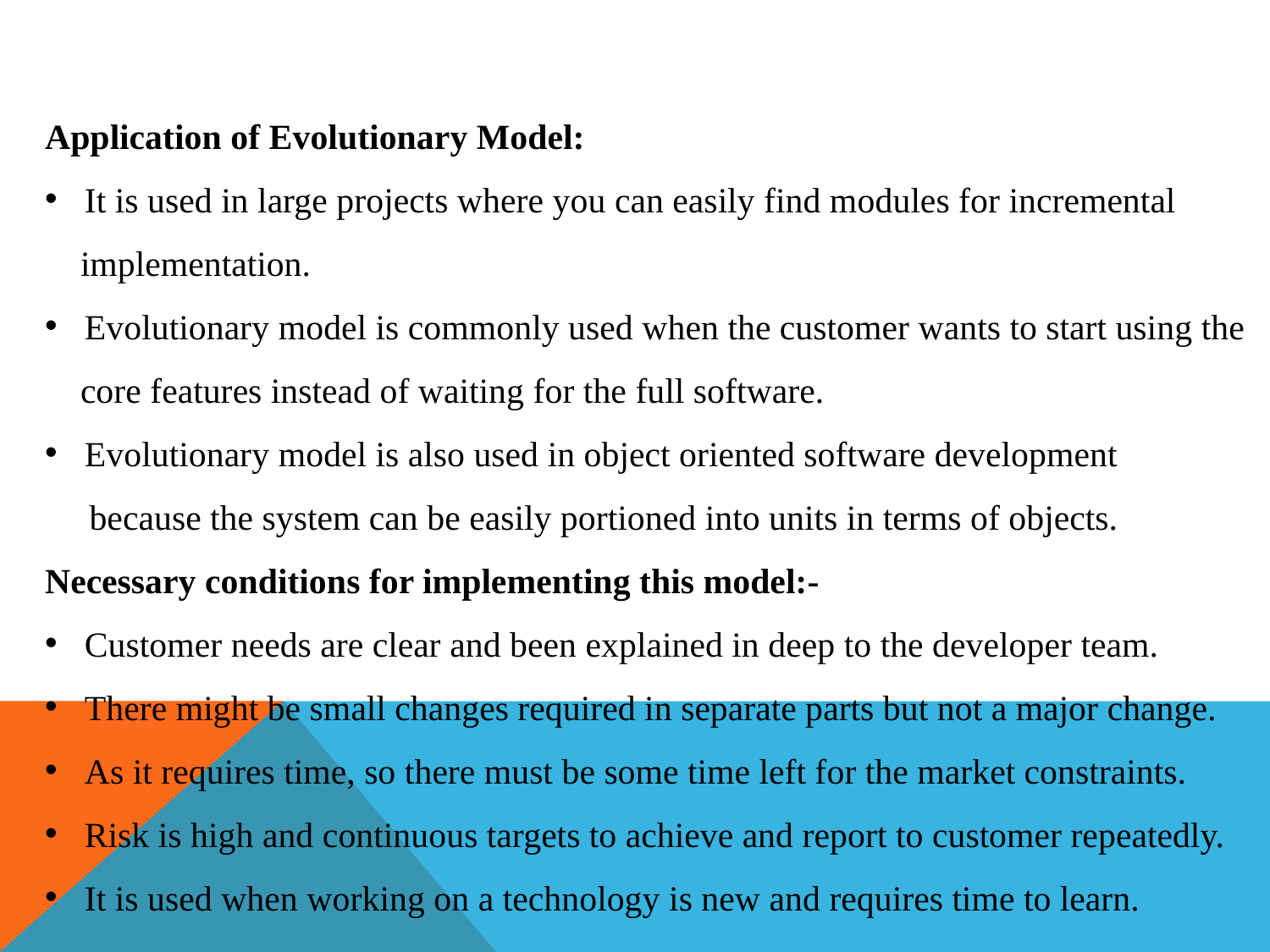

Application of Evolutionary Model:
It is used in large projects where you can easily find modules for incremental
    implementation.
Evolutionary model is commonly used when the customer wants to start using the
    core features instead of waiting for the full software.
Evolutionary model is also used in object oriented software development
     because the system can be easily portioned into units in terms of objects.
Necessary conditions for implementing this model:-
Customer needs are clear and been explained in deep to the developer team.
There might be small changes required in separate parts but not a major change.
As it requires time, so there must be some time left for the market constraints.
Risk is high and continuous targets to achieve and report to customer repeatedly.
It is used when working on a technology is new and requires time to learn.